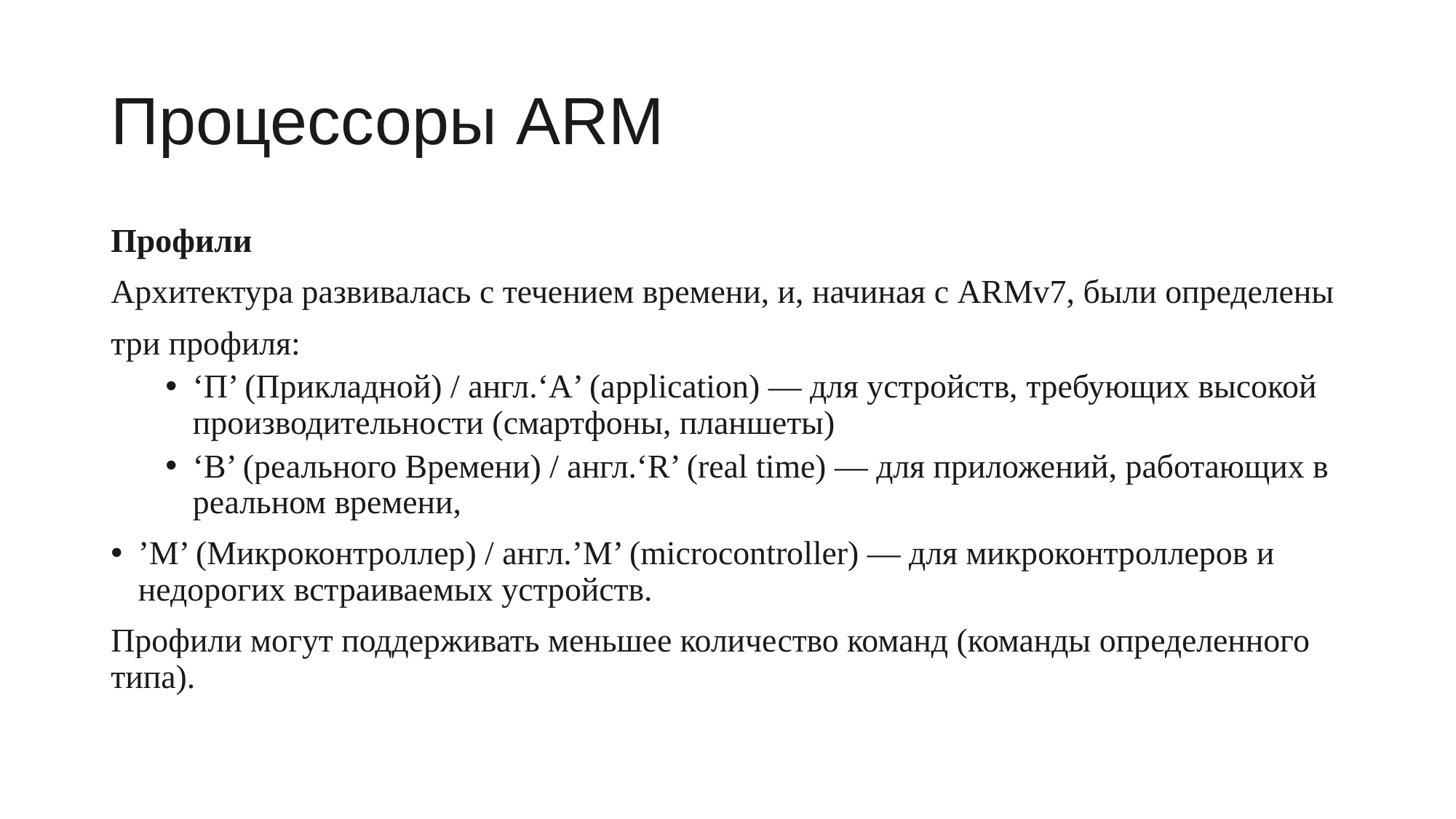

# Процессоры ARM
Профили
Архитектура развивалась с течением времени, и, начиная с ARMv7, были определены
три профиля:
‘П’ (Прикладной) / англ.‘A’ (application) — для устройств, требующих высокой производительности (смартфоны, планшеты)
‘В’ (реального Времени) / англ.‘R’ (real time) — для приложений, работающих в реальном времени,
’М’ (Микроконтроллер) / англ.’M’ (microcontroller) — для микроконтроллеров и недорогих встраиваемых устройств.
Профили могут поддерживать меньшее количество команд (команды определенного типа).